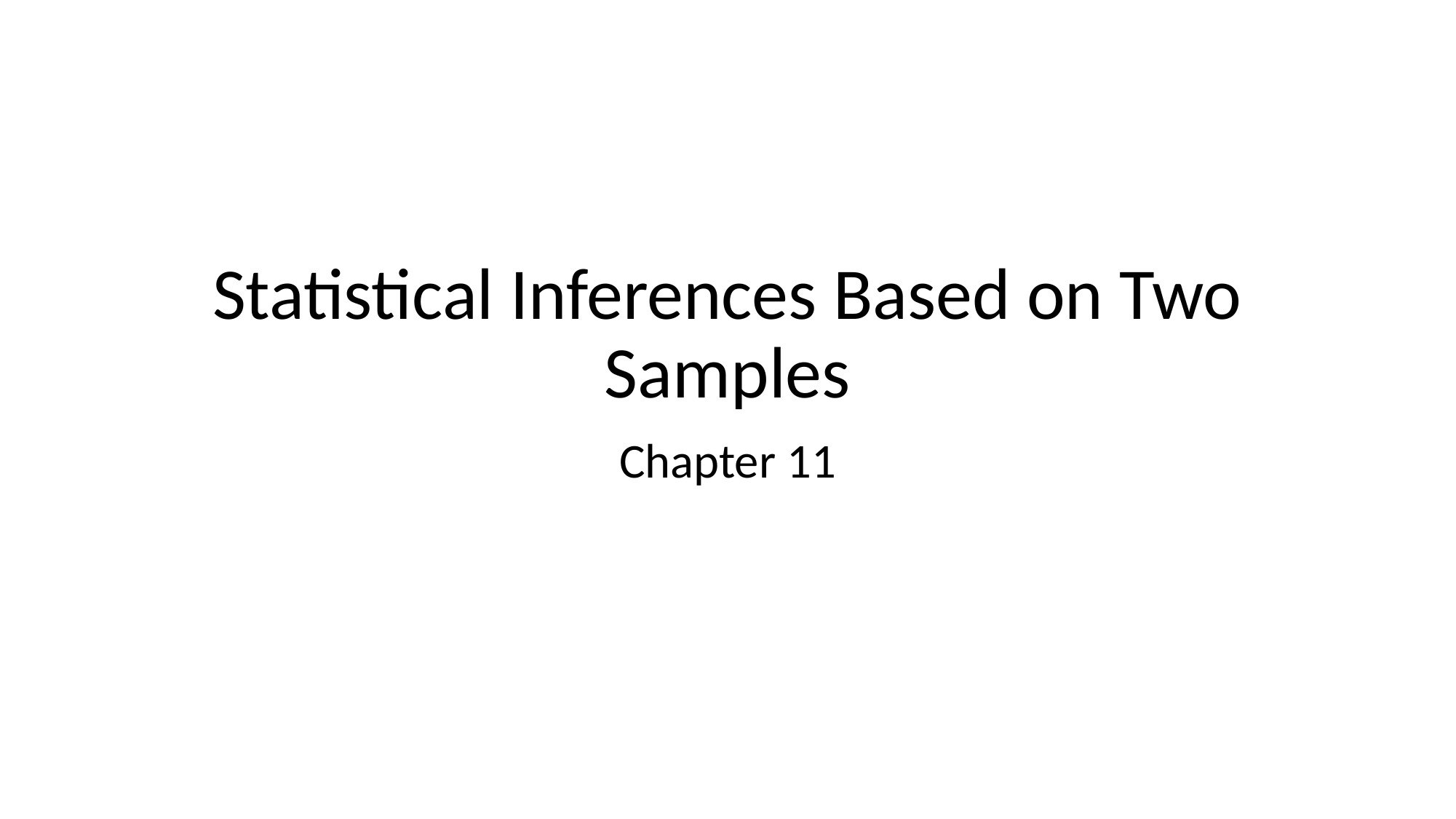

# Statistical Inferences Based on Two Samples
Chapter 11